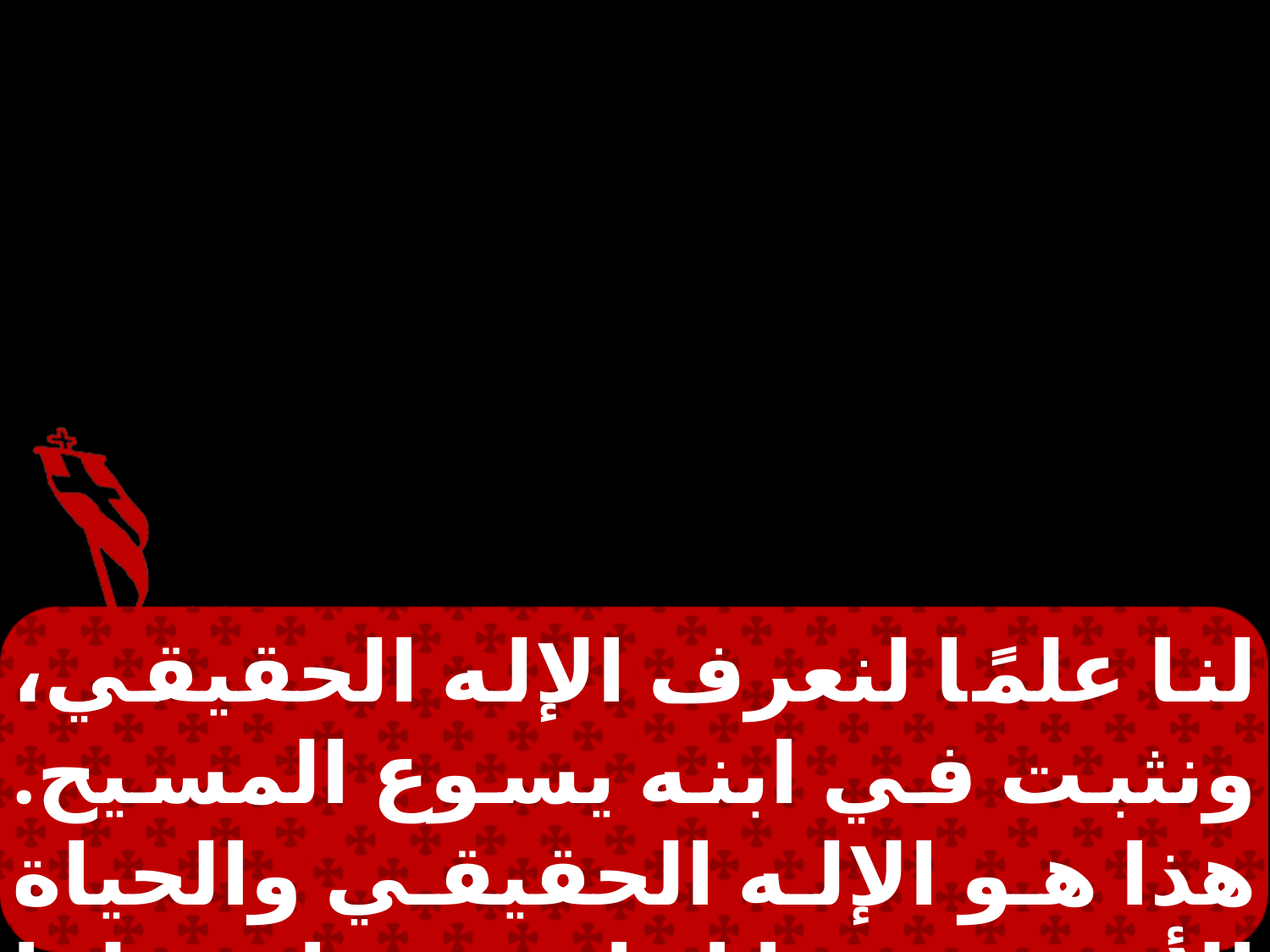

لنا علمًا لنعرف الإله الحقيقي، ونثبت في ابنه يسوع المسيح. هذا هو الإله الحقيقي والحياة الأبدية. يا ابنائي احفظوا انفسكم من الأصنام.